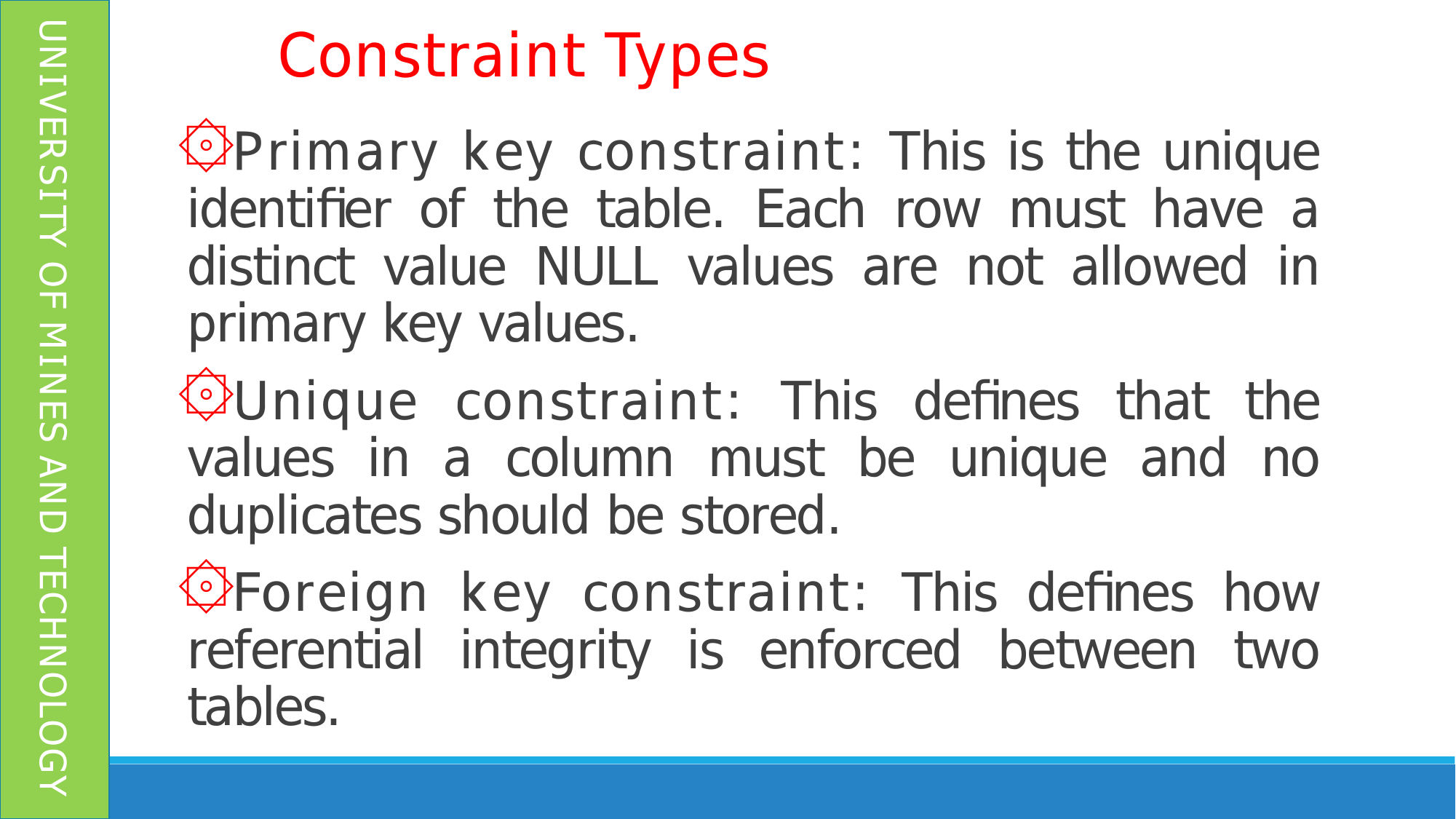

UNIVERSITY OF MINES AND TECHNOLOGY
Constraint Types
Primary key constraint: This is the unique identifier of the table. Each row must have a distinct value NULL values are not allowed in primary key values.
Unique constraint: This defines that the values in a column must be unique and no duplicates should be stored.
Foreign key constraint: This defines how referential integrity is enforced between two tables.